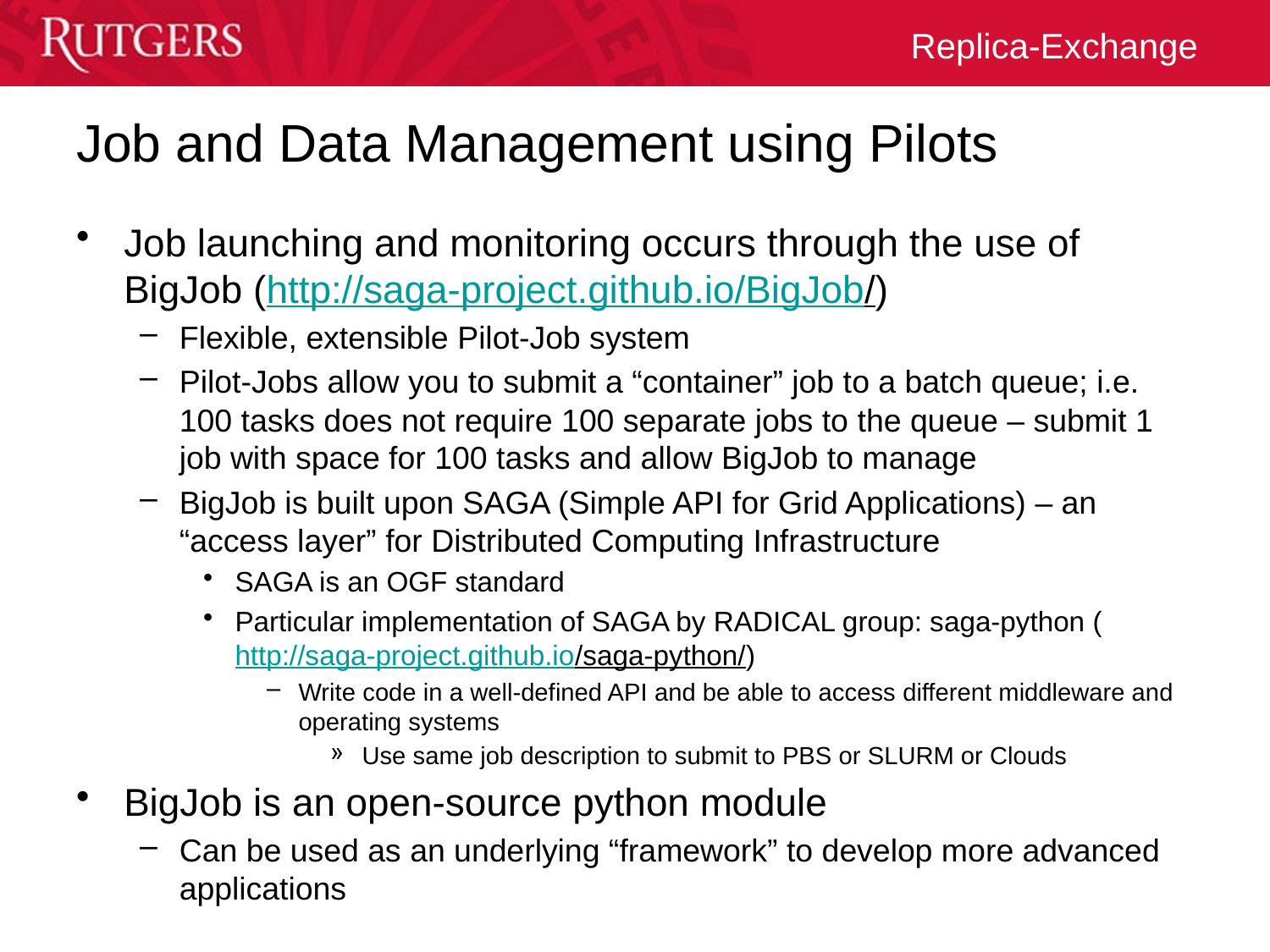

# Job and Data Management using Pilots
Job launching and monitoring occurs through the use of BigJob (http://saga-project.github.io/BigJob/)
Flexible, extensible Pilot-Job system
Pilot-Jobs allow you to submit a “container” job to a batch queue; i.e. 100 tasks does not require 100 separate jobs to the queue – submit 1 job with space for 100 tasks and allow BigJob to manage
BigJob is built upon SAGA (Simple API for Grid Applications) – an “access layer” for Distributed Computing Infrastructure
SAGA is an OGF standard
Particular implementation of SAGA by RADICAL group: saga-python (http://saga-project.github.io/saga-python/)
Write code in a well-defined API and be able to access different middleware and operating systems
Use same job description to submit to PBS or SLURM or Clouds
BigJob is an open-source python module
Can be used as an underlying “framework” to develop more advanced applications